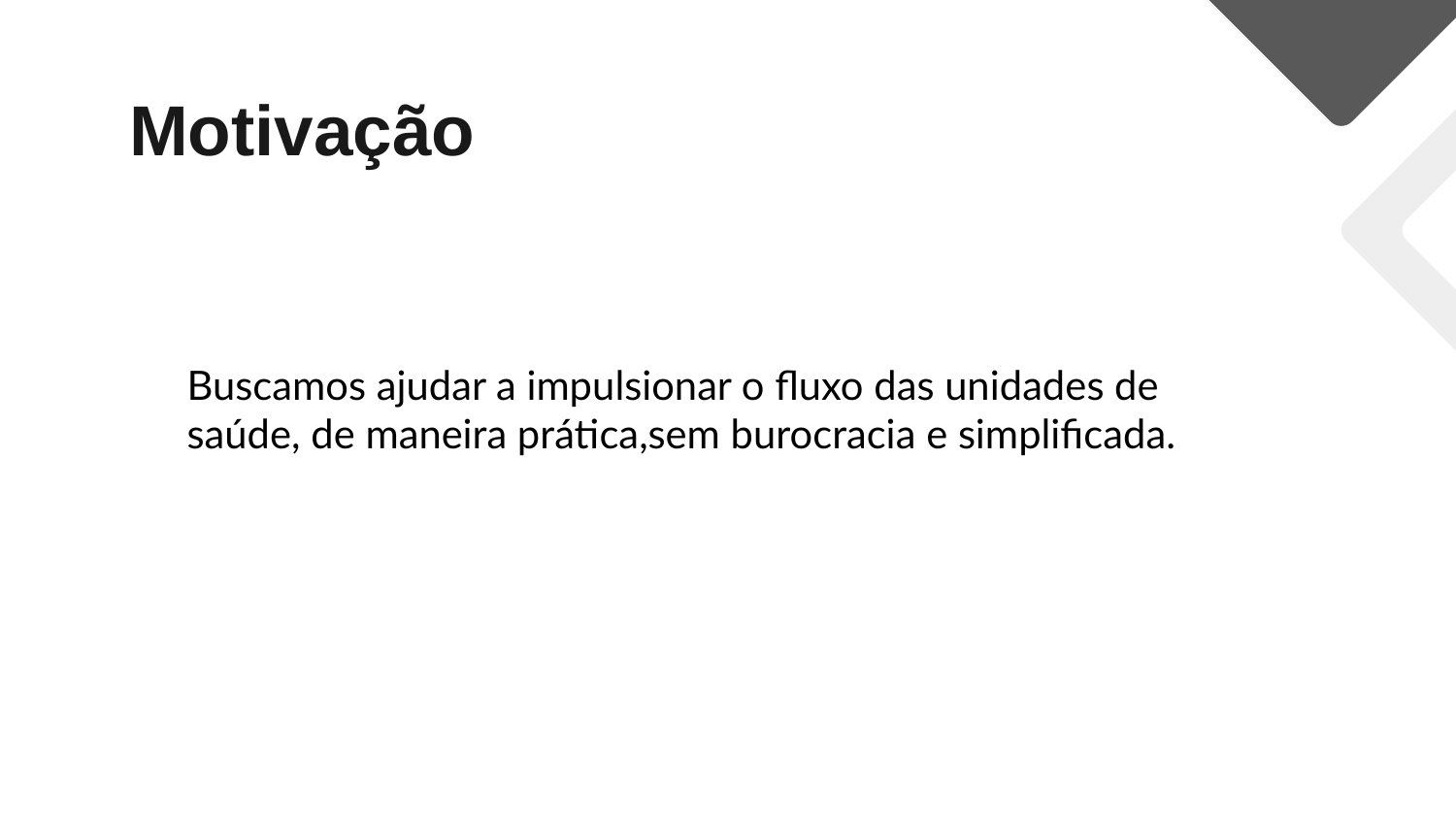

# Motivação
Buscamos ajudar a impulsionar o fluxo das unidades de saúde, de maneira prática,sem burocracia e simplificada.